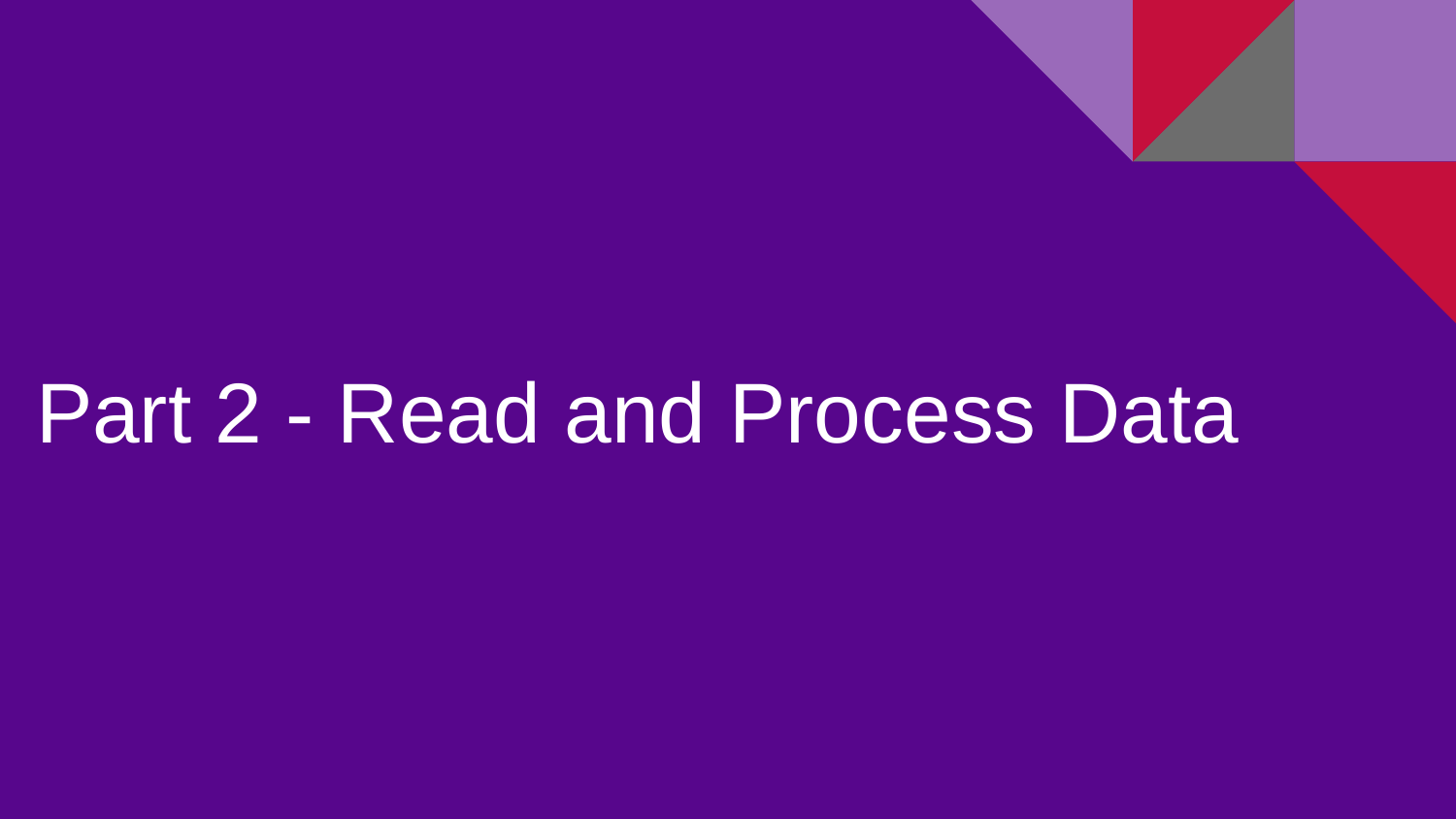

# Part 2 - Read and Process Data